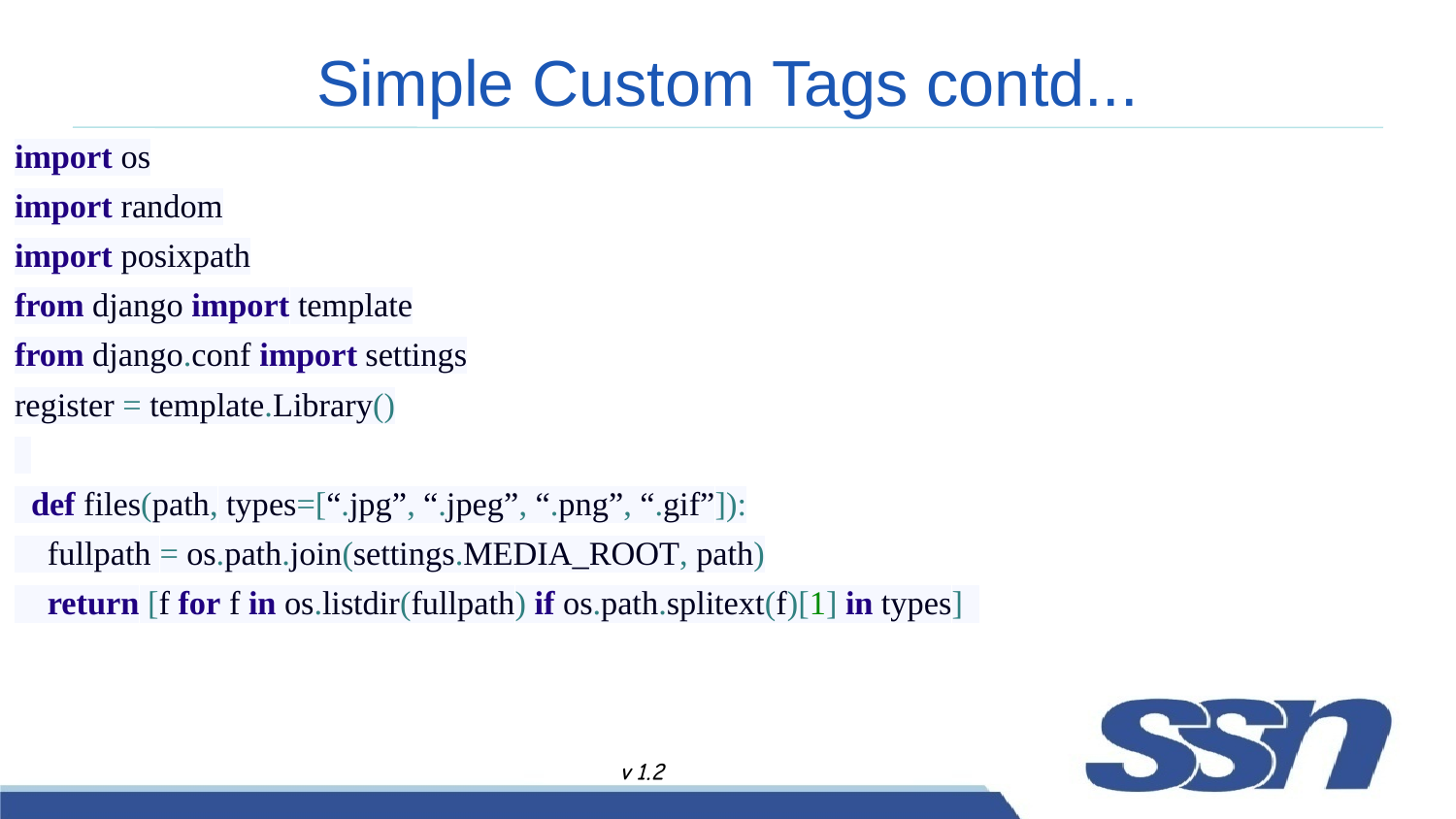

# Simple Custom Tags contd...
import os
import random
import posixpath
from django import template
from django.conf import settings
register = template.Library()

  def files(path, types=[“.jpg”, “.jpeg”, “.png”, “.gif”]):
    fullpath = os.path.join(settings.MEDIA_ROOT, path)
    return [f for f in os.listdir(fullpath) if os.path.splitext(f)[1] in types]